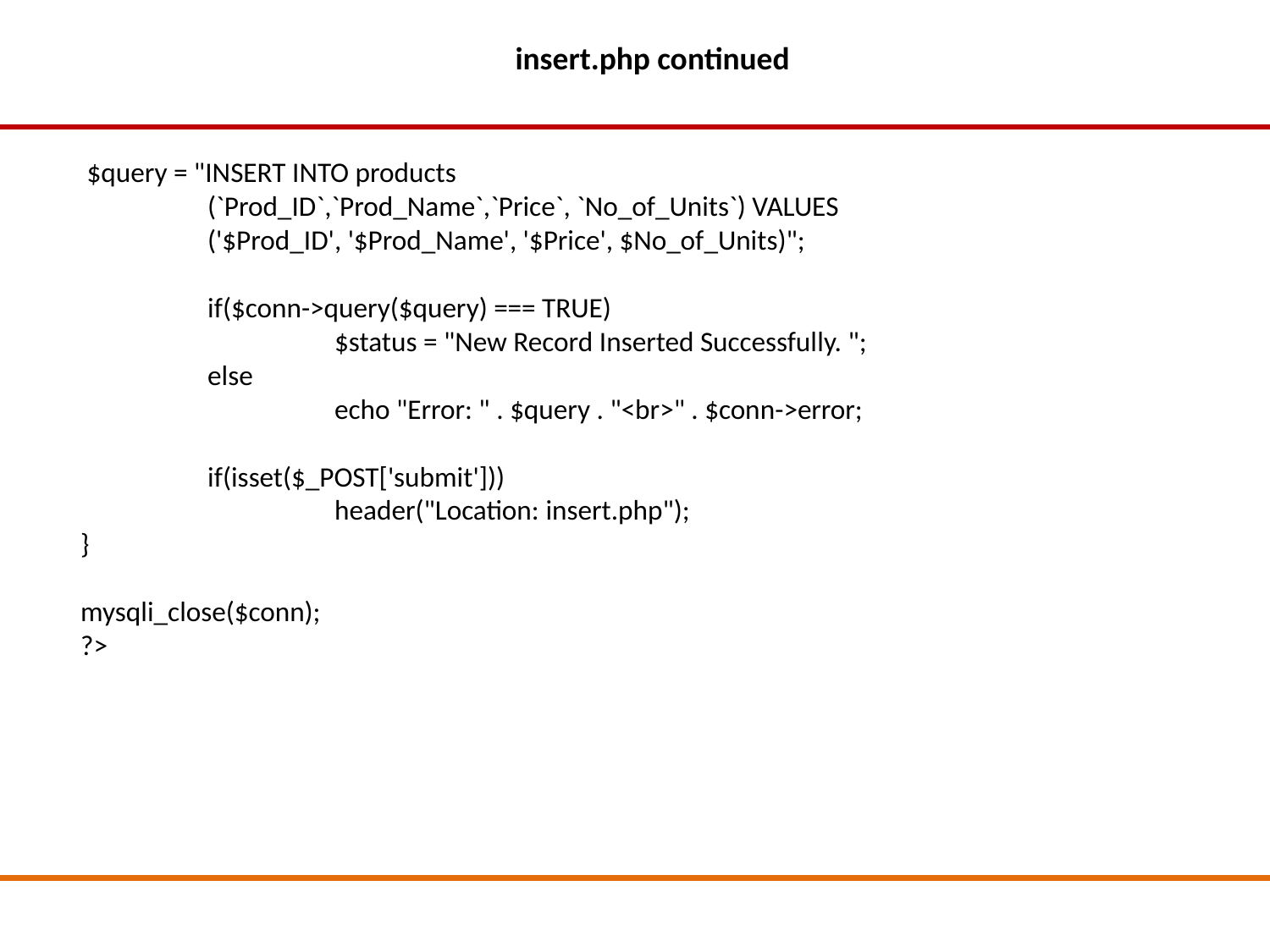

insert.php continued
 $query = "INSERT INTO products
	(`Prod_ID`,`Prod_Name`,`Price`, `No_of_Units`) VALUES
	('$Prod_ID', '$Prod_Name', '$Price', $No_of_Units)";

	if($conn->query($query) === TRUE)
		$status = "New Record Inserted Successfully. ";
	else
		echo "Error: " . $query . "<br>" . $conn->error;

	if(isset($_POST['submit']))
		header("Location: insert.php");
}

mysqli_close($conn);
?>